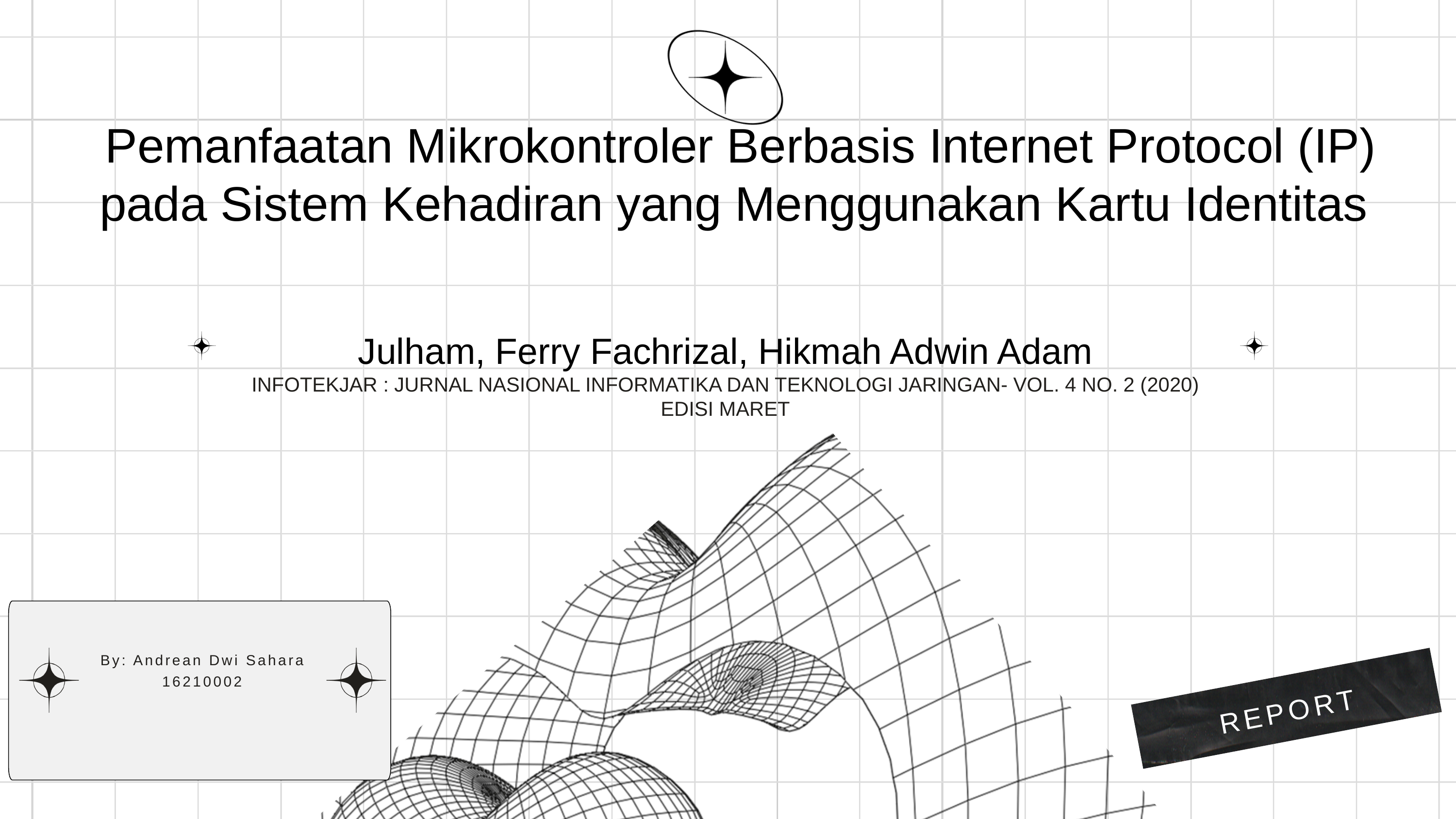

Pemanfaatan Mikrokontroler Berbasis Internet Protocol (IP) pada Sistem Kehadiran yang Menggunakan Kartu Identitas
Julham, Ferry Fachrizal, Hikmah Adwin Adam
INFOTEKJAR : JURNAL NASIONAL INFORMATIKA DAN TEKNOLOGI JARINGAN- VOL. 4 NO. 2 (2020) EDISI MARET

By: Andrean Dwi Sahara
16210002

REPORT